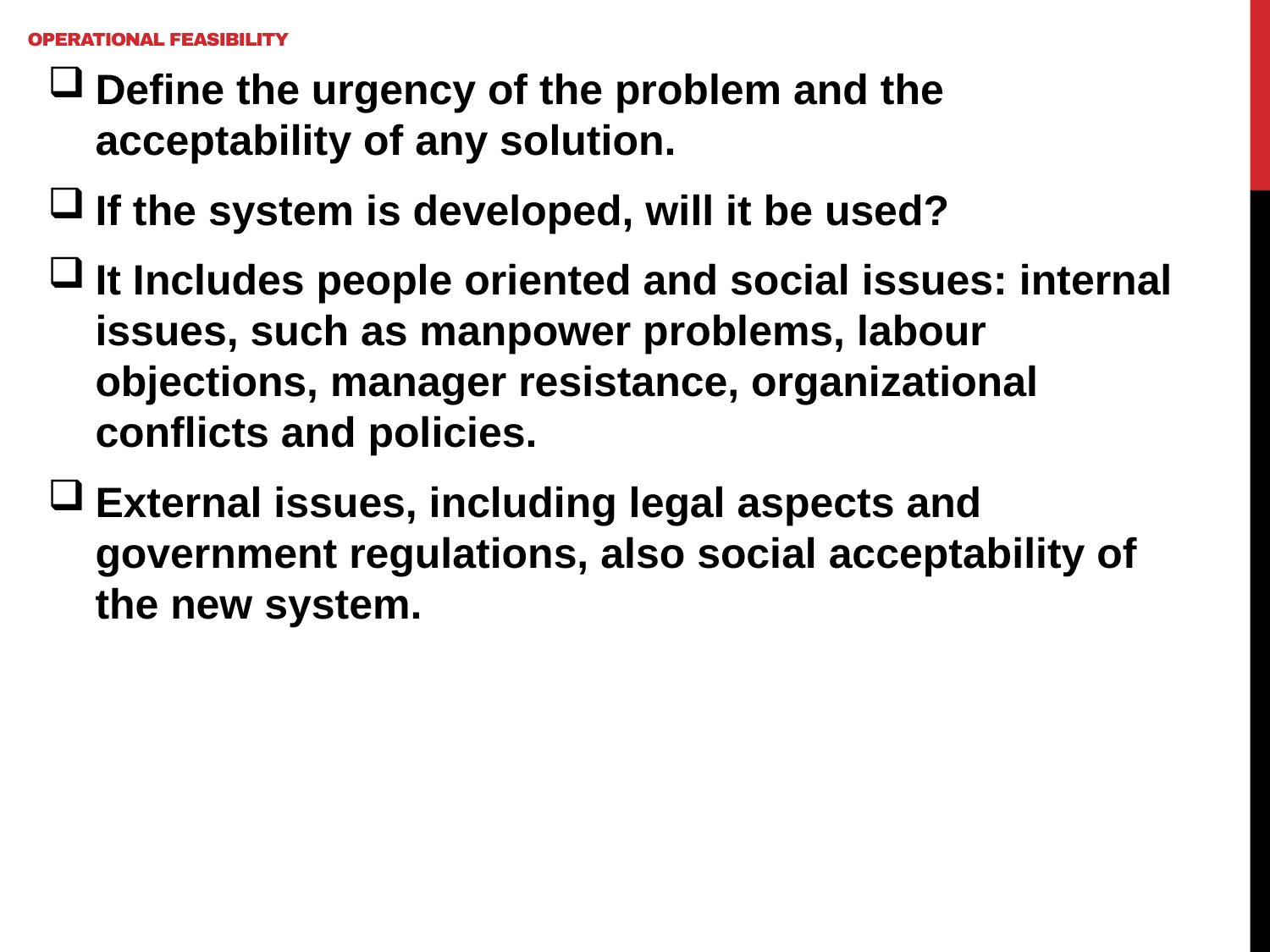

# Operational feasibility
Define the urgency of the problem and the acceptability of any solution.
If the system is developed, will it be used?
It Includes people oriented and social issues: internal issues, such as manpower problems, labour objections, manager resistance, organizational conflicts and policies.
External issues, including legal aspects and government regulations, also social acceptability of the new system.